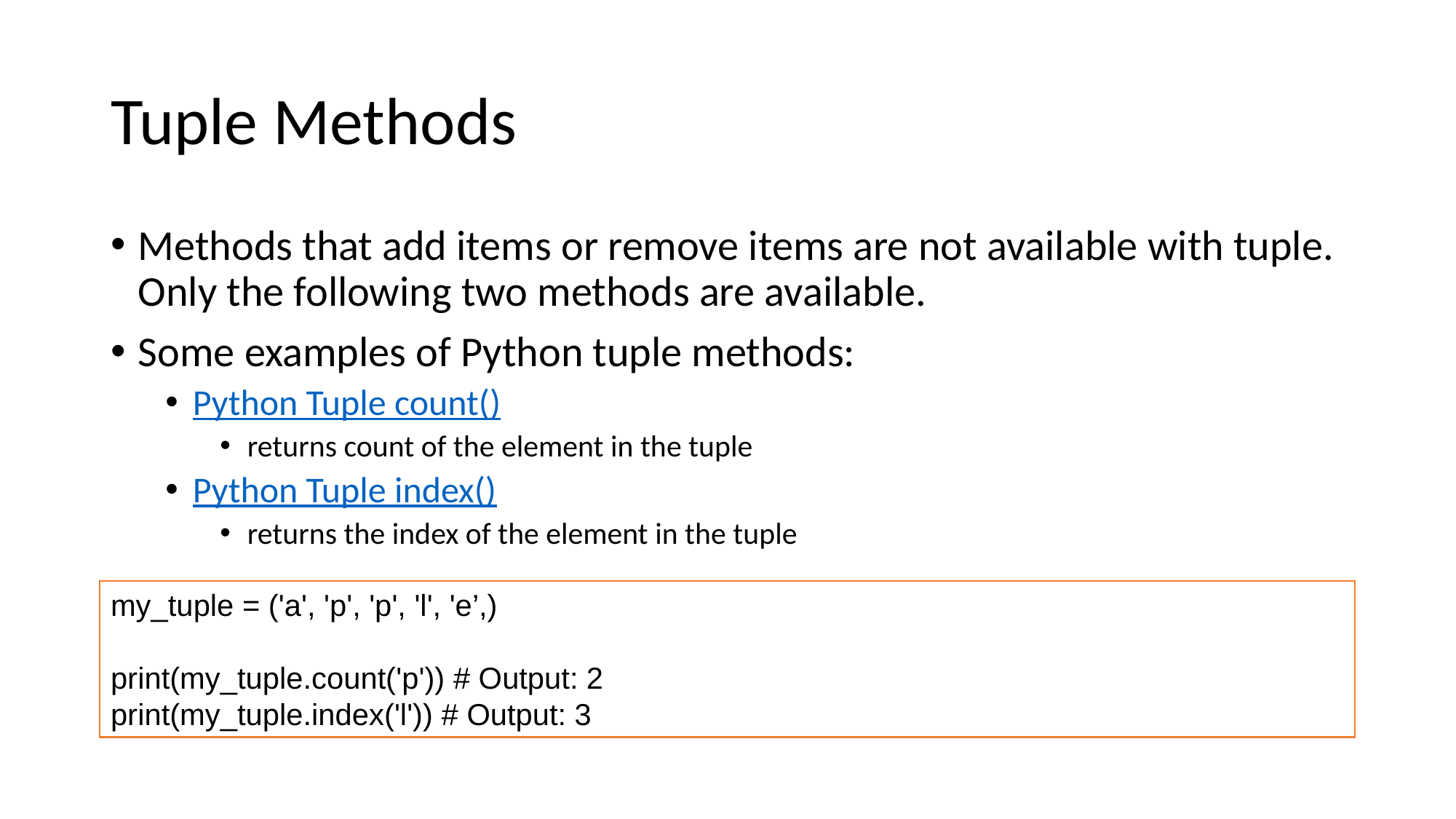

# Tuple Methods
Methods that add items or remove items are not available with tuple. Only the following two methods are available.
Some examples of Python tuple methods:
Python Tuple count()
returns count of the element in the tuple
Python Tuple index()
returns the index of the element in the tuple

my_tuple = ('a', 'p', 'p', 'l', 'e’,)

print(my_tuple.count('p')) # Output: 2
print(my_tuple.index('l')) # Output: 3